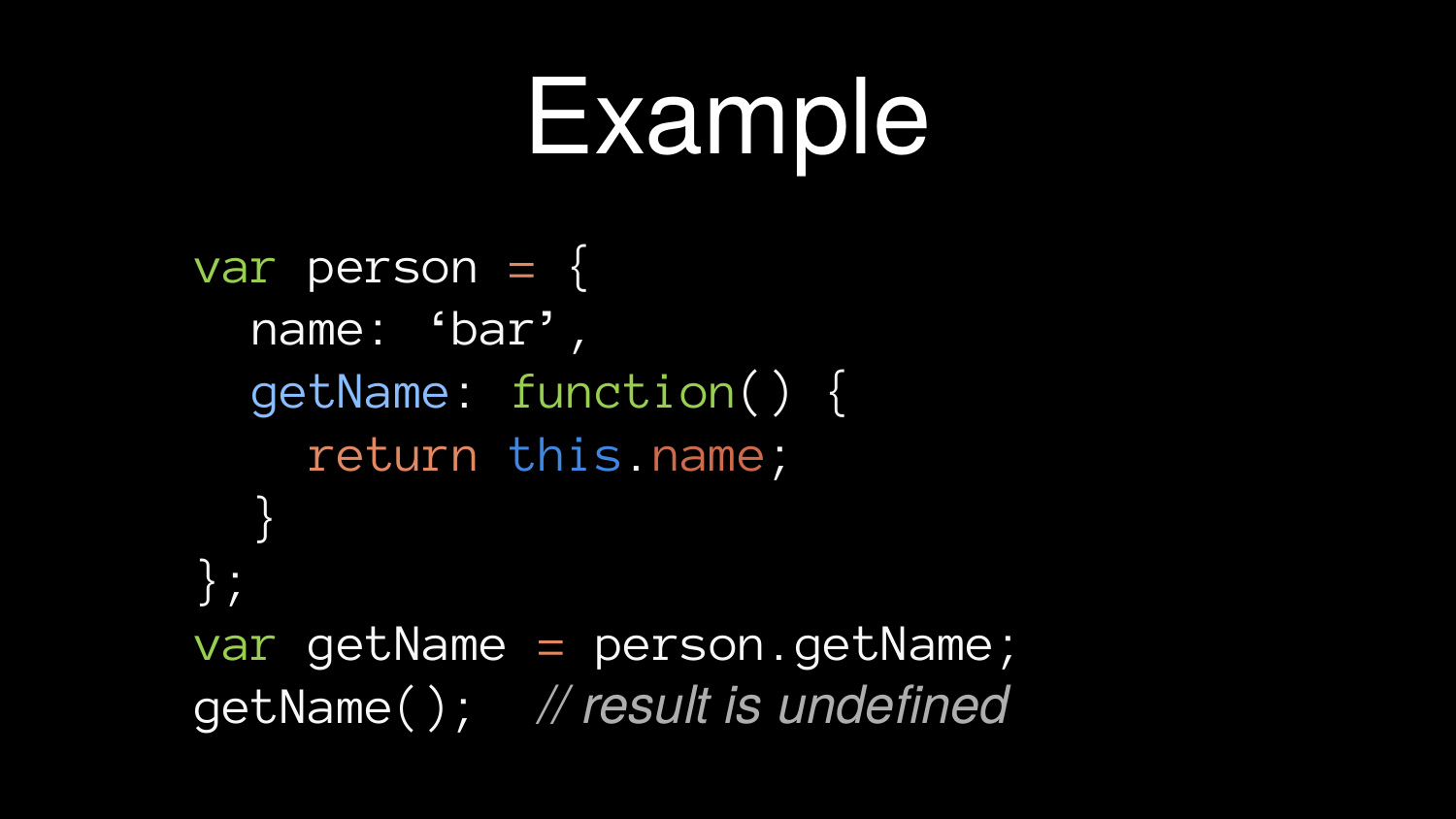

# Example
var person = {
  name: ‘bar’,
  getName: function() {
    return this.name;
  }
};
var getName = person.getName;
getName();  // result is undefined